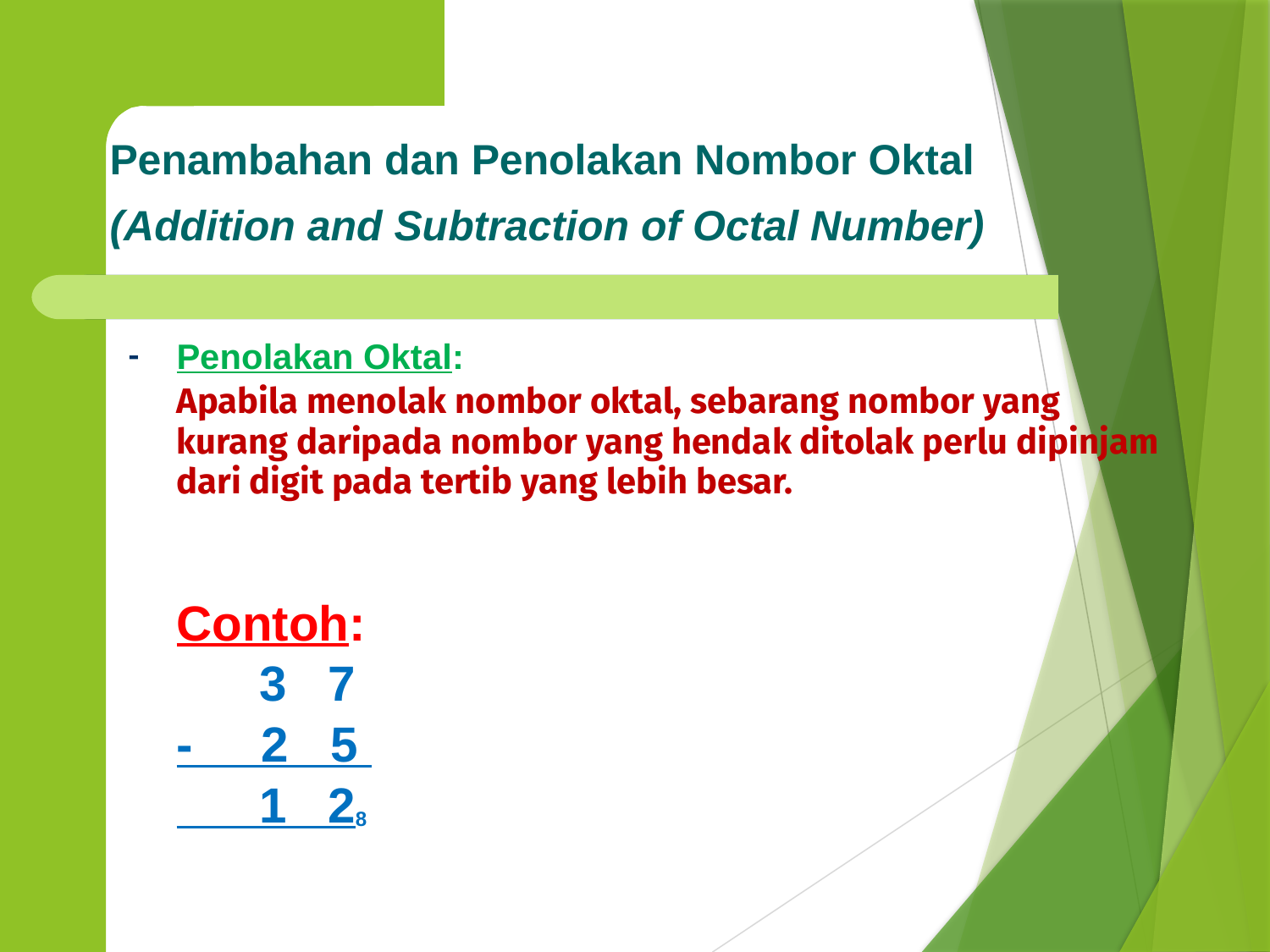

Penambahan dan Penolakan Nombor Oktal
(Addition and Subtraction of Octal Number)

−
Penolakan Oktal:
Apabila menolak nombor oktal, sebarang nombor yang kurang daripada nombor yang hendak ditolak perlu dipinjam dari digit pada tertib yang lebih besar.

Contoh:
      3   7
-     2   5
      1   28